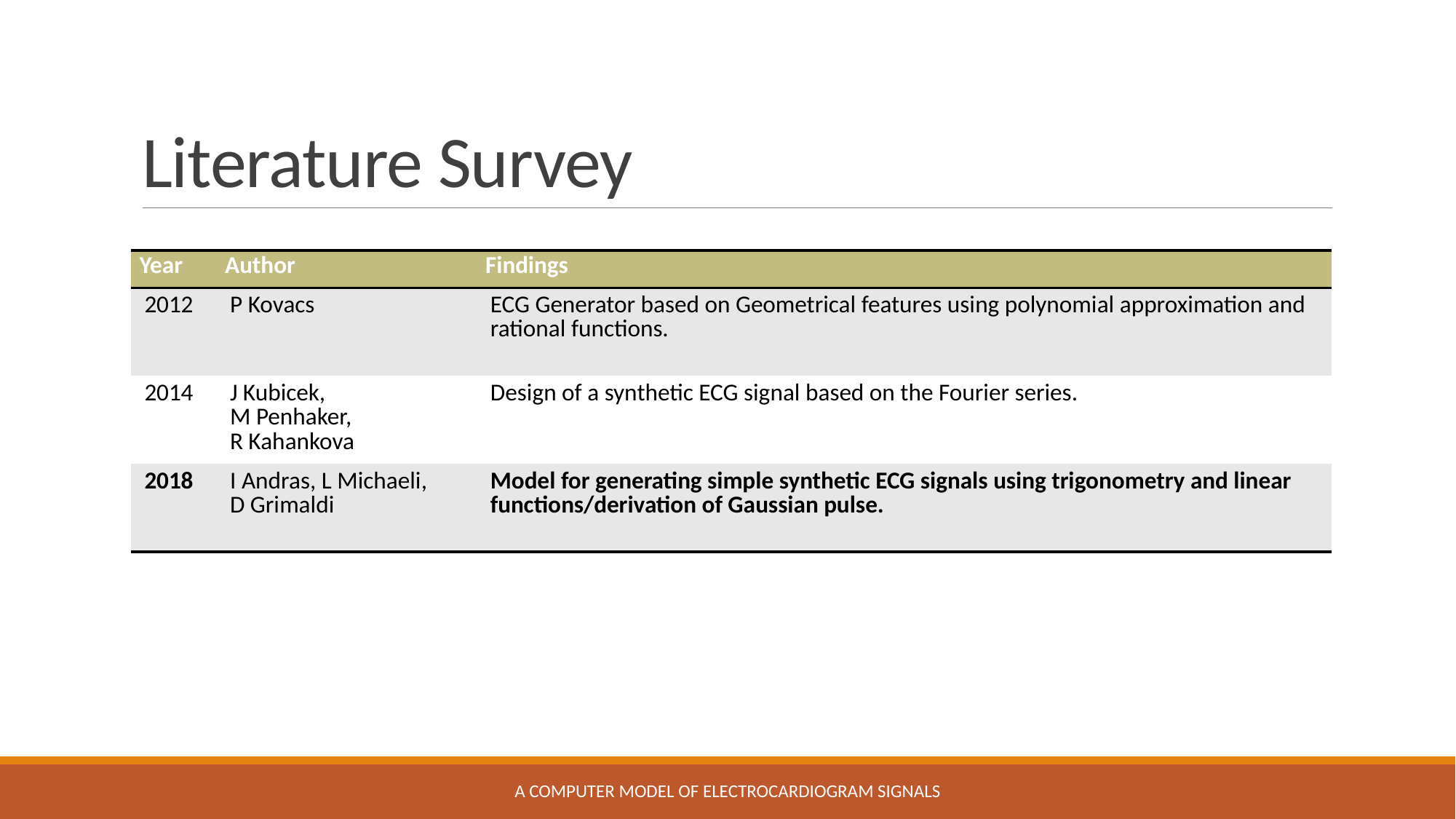

# Literature Survey
| Year | Author | Findings |
| --- | --- | --- |
| 2012 | P Kovacs | ECG Generator based on Geometrical features using polynomial approximation and rational functions. |
| 2014 | J Kubicek, M Penhaker, R Kahankova | Design of a synthetic ECG signal based on the Fourier series. |
| 2018 | I Andras, L Michaeli, D Grimaldi | Model for generating simple synthetic ECG signals using trigonometry and linear functions/derivation of Gaussian pulse. |
A Computer Model of Electrocardiogram Signals